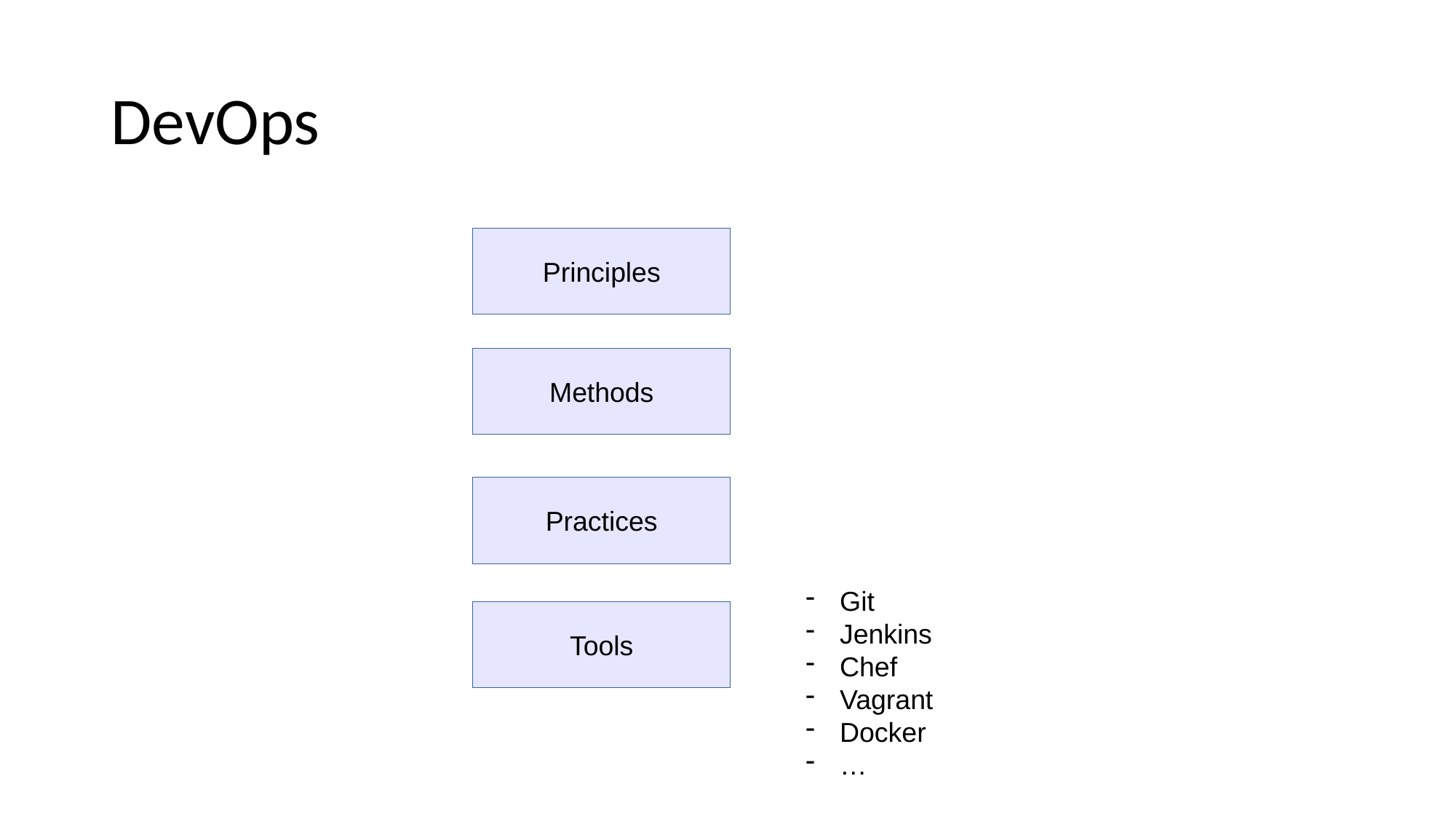

# DevOps
Principles
Methods
Practices
Git
Jenkins
Chef
Vagrant
Docker
…

Tools